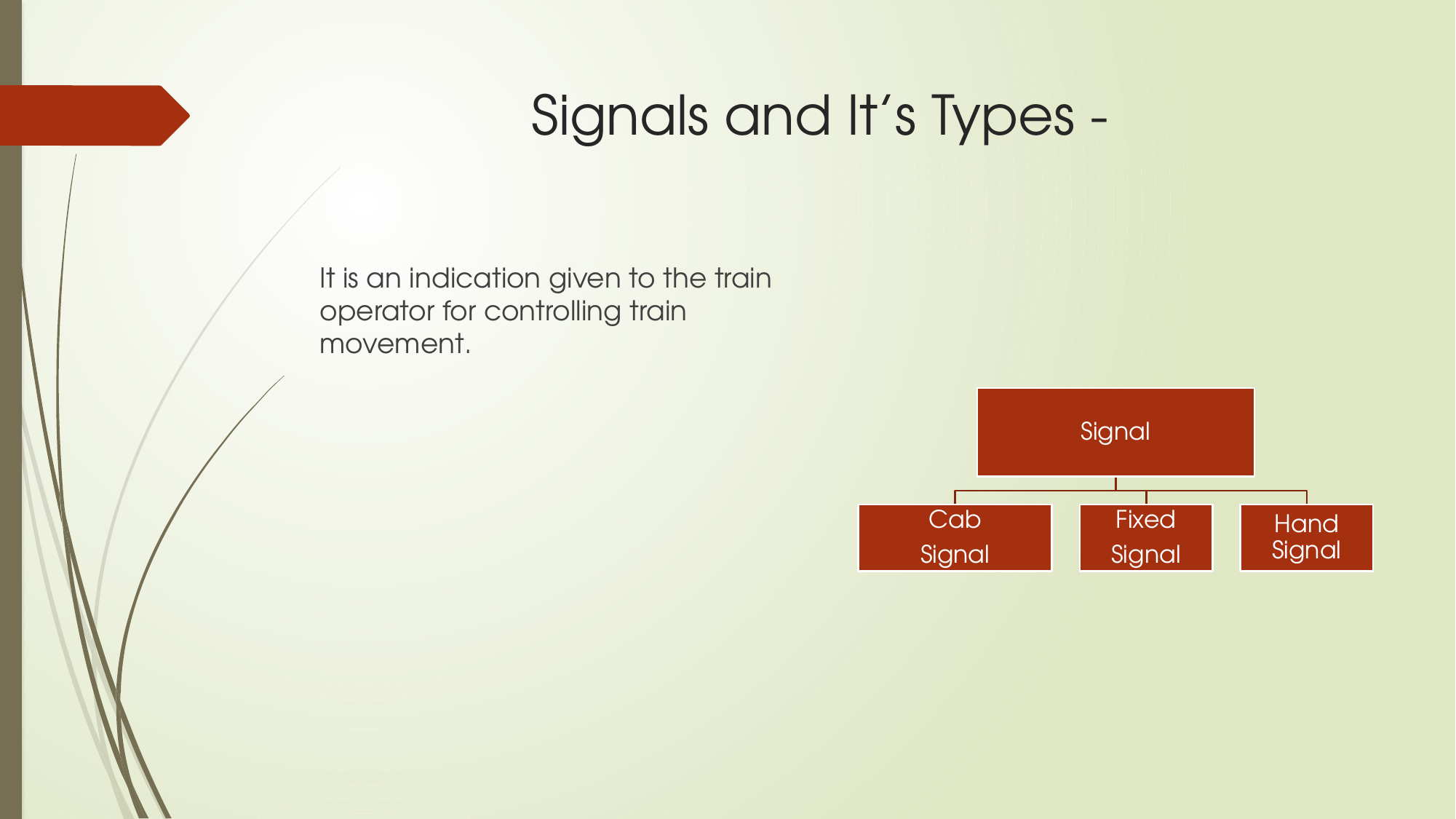

# Signals and It’s Types -
Signal
Cab
Signal
Fixed
Signal
Hand Signal
It is an indication given to the train operator for controlling train movement.